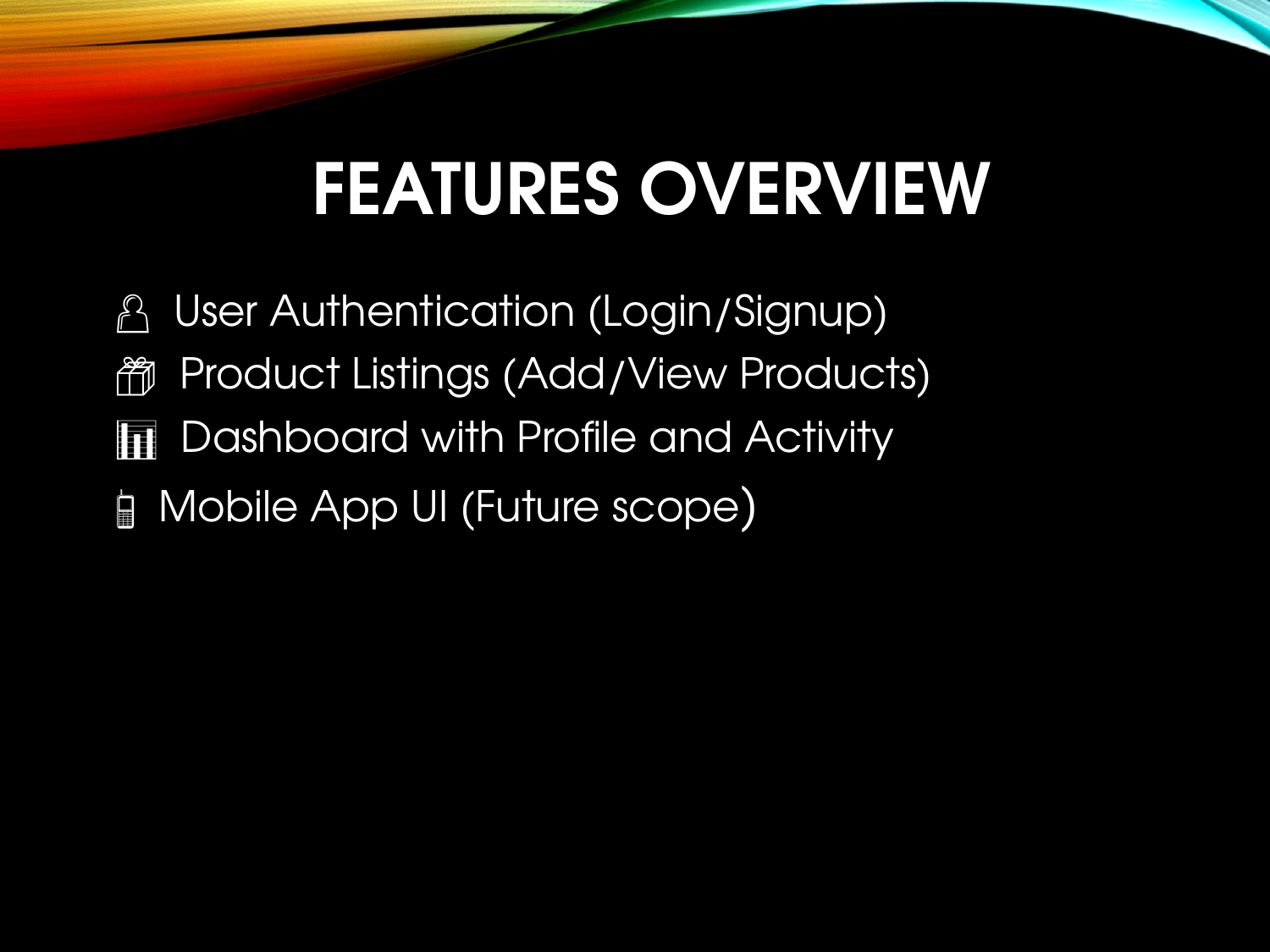

# Features Overview
👤  User Authentication (Login/Signup)
📦  Product Listings (Add/View Products)
📊  Dashboard with Profile and Activity
📱  Mobile App UI (Future scope)